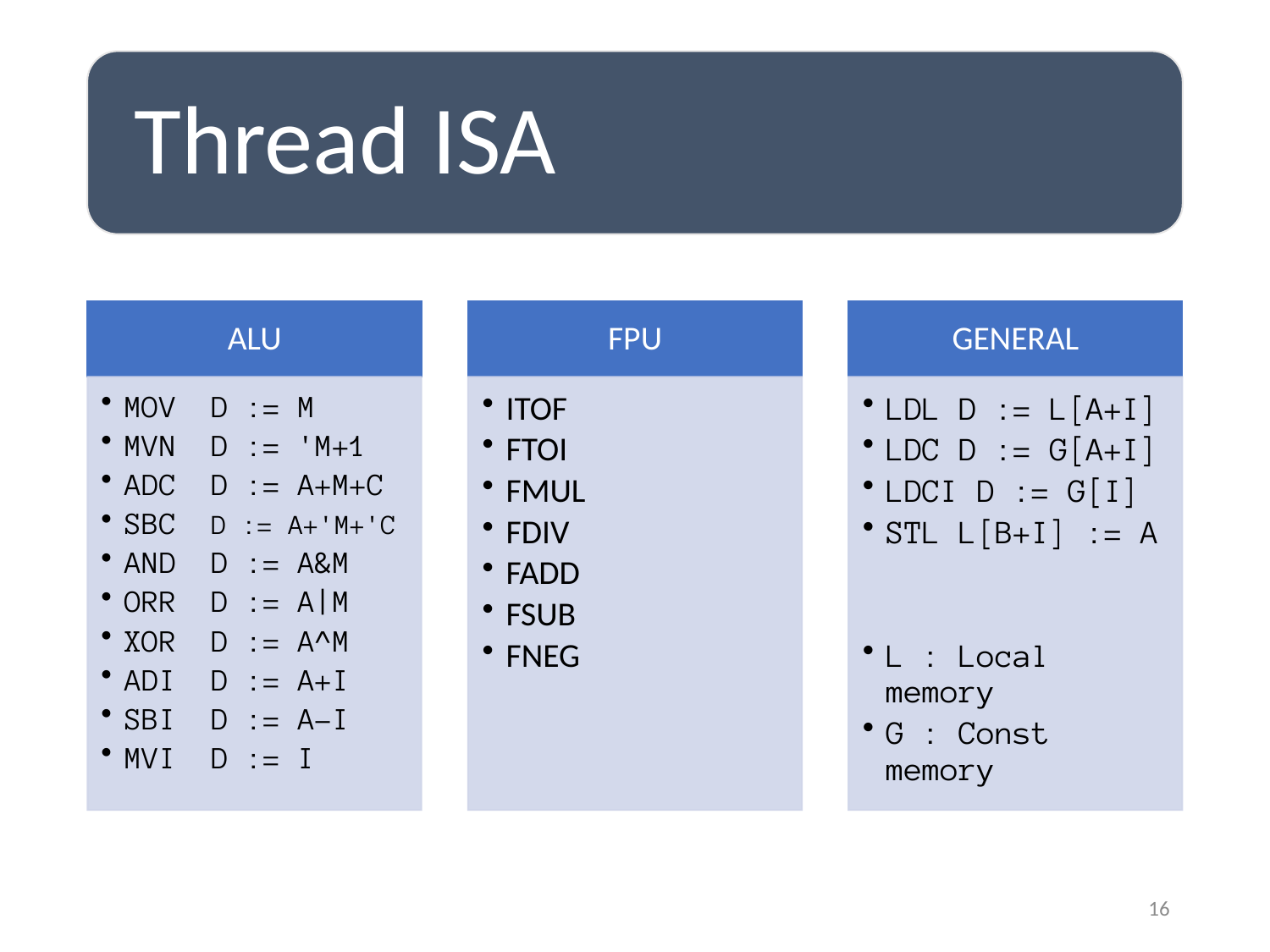

Thread ISA
ALU
MOV  D := M
MVN  D := 'M+1
ADC  D := A+M+C
SBC  D := A+'M+'C
AND  D := A&M
ORR  D := A|M
XOR  D := A^M
ADI  D := A+I
SBI  D := A-I
MVI  D := I
FPU
ITOF
FTOI
FMUL
FDIV
FADD
FSUB
FNEG
GENERAL
LDL D := L[A+I]
LDC D := G[A+I]
LDCI D := G[I]
STL L[B+I] := A

L : Local memory
G : Const memory
16